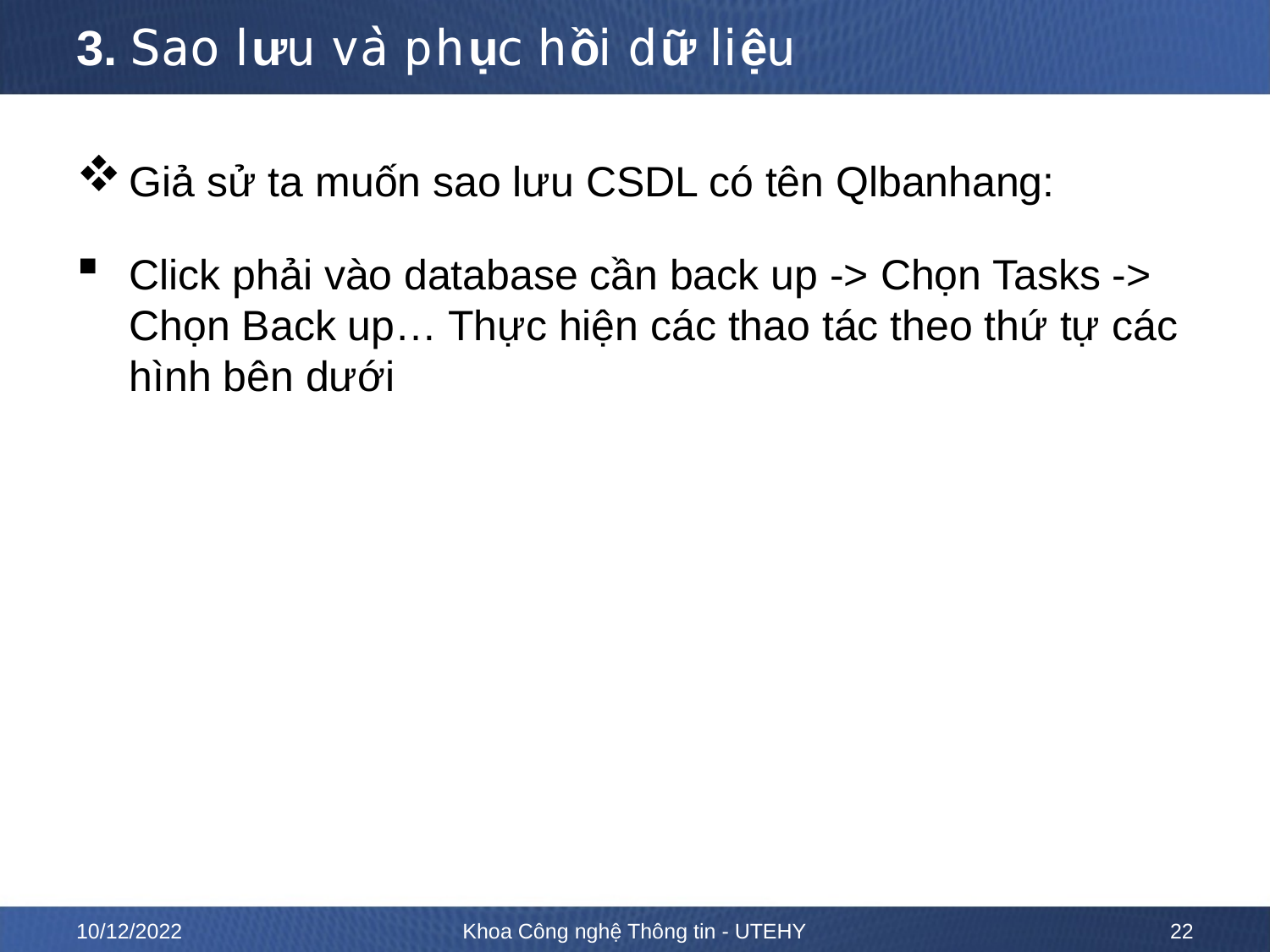

# 3. Sao lưu và phục hồi dữ liệu
Giả sử ta muốn sao lưu CSDL có tên Qlbanhang:
Click phải vào database cần back up -> Chọn Tasks -> Chọn Back up… Thực hiện các thao tác theo thứ tự các hình bên dưới

10/12/2022
Khoa Công nghệ Thông tin - UTEHY
22